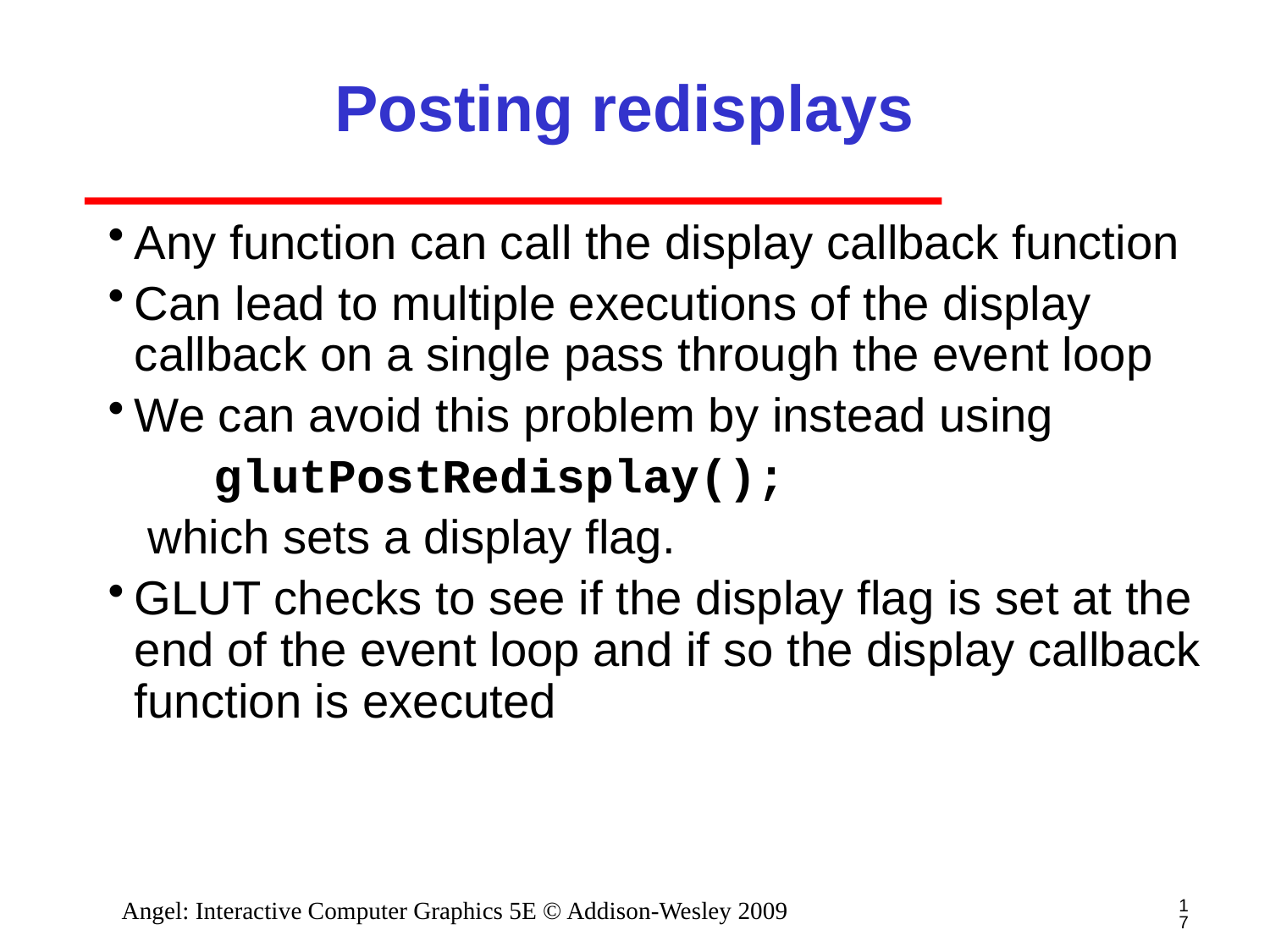

# Posting redisplays
Any function can call the display callback function
Can lead to multiple executions of the display callback on a single pass through the event loop
We can avoid this problem by instead using
glutPostRedisplay();
   which sets a display flag.
GLUT checks to see if the display flag is set at the end of the event loop and if so the display callback function is executed
17
Angel: Interactive Computer Graphics 5E © Addison-Wesley 2009